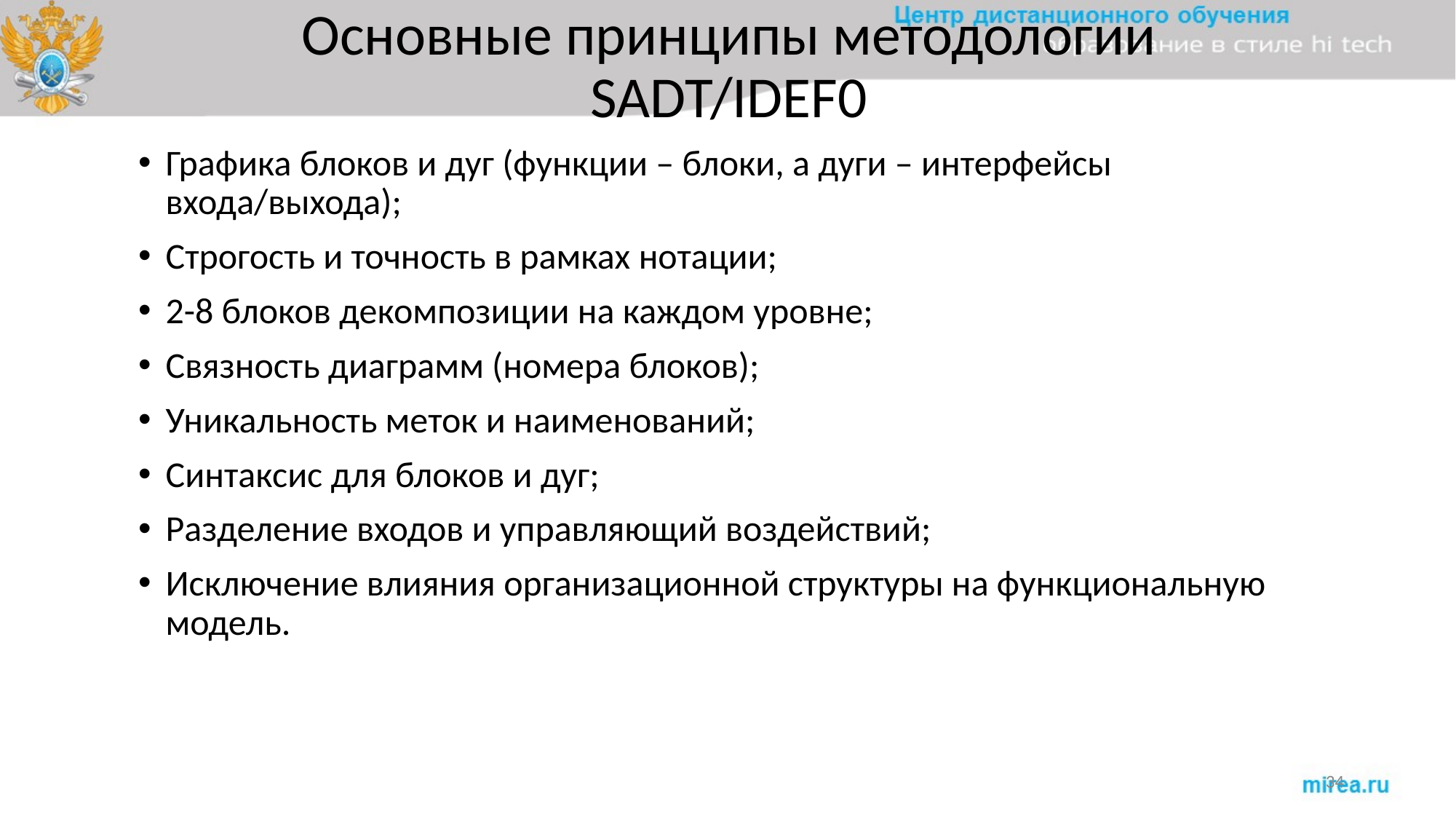

# Основные принципы методологии SADT/IDEF0
Графика блоков и дуг (функции – блоки, а дуги – интерфейсы входа/выхода);
Строгость и точность в рамках нотации;
2-8 блоков декомпозиции на каждом уровне;
Связность диаграмм (номера блоков);
Уникальность меток и наименований;
Синтаксис для блоков и дуг;
Разделение входов и управляющий воздействий;
Исключение влияния организационной структуры на функциональную модель.
34